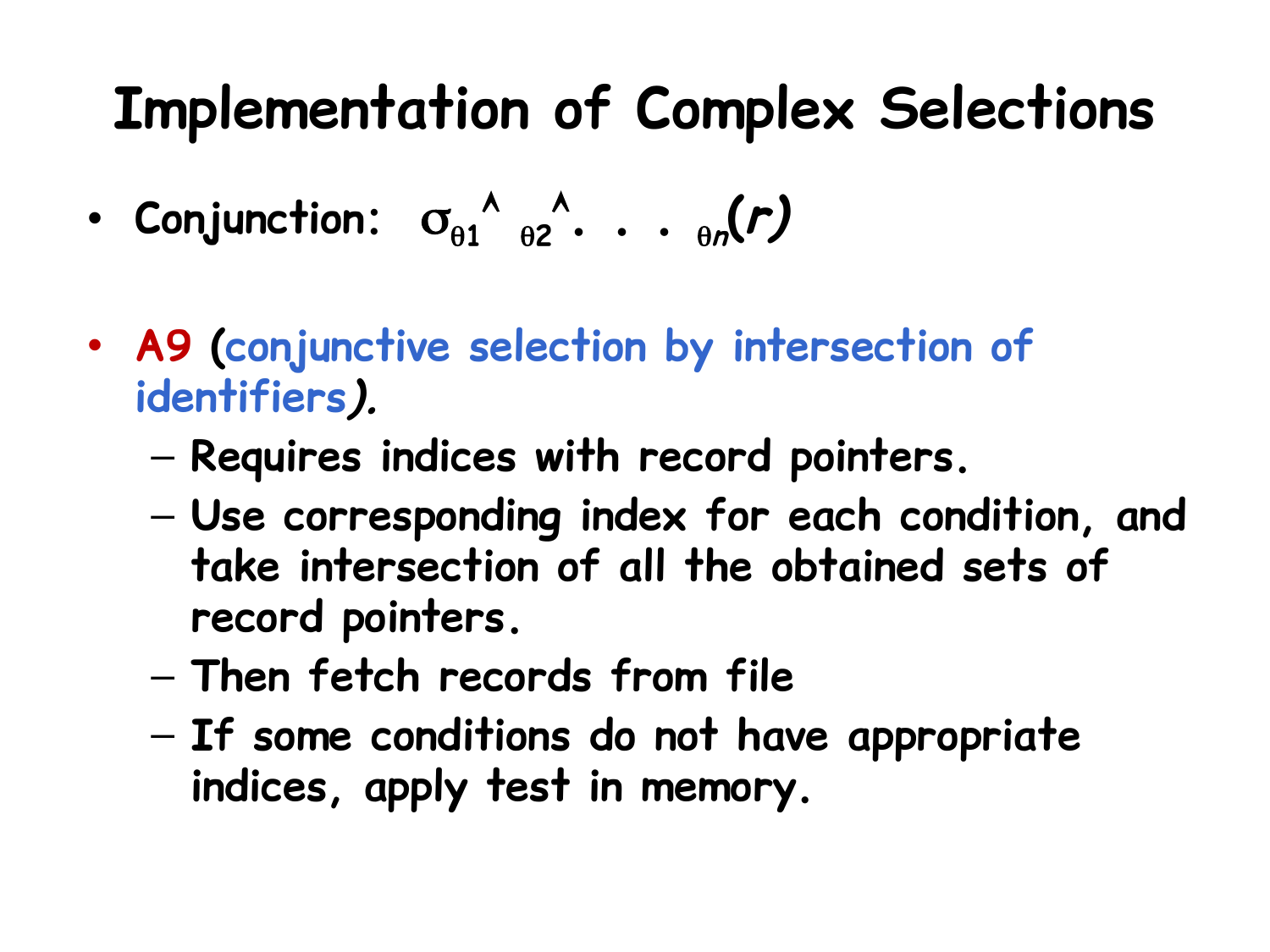

# Implementation of Complex Selections
Conjunction:  σθ1∧ θ2∧. . . θn(r)

A9 (conjunctive selection by intersection of identifiers).
Requires indices with record pointers.
Use corresponding index for each condition, and take intersection of all the obtained sets of record pointers.
Then fetch records from file
If some conditions do not have appropriate indices, apply test in memory.